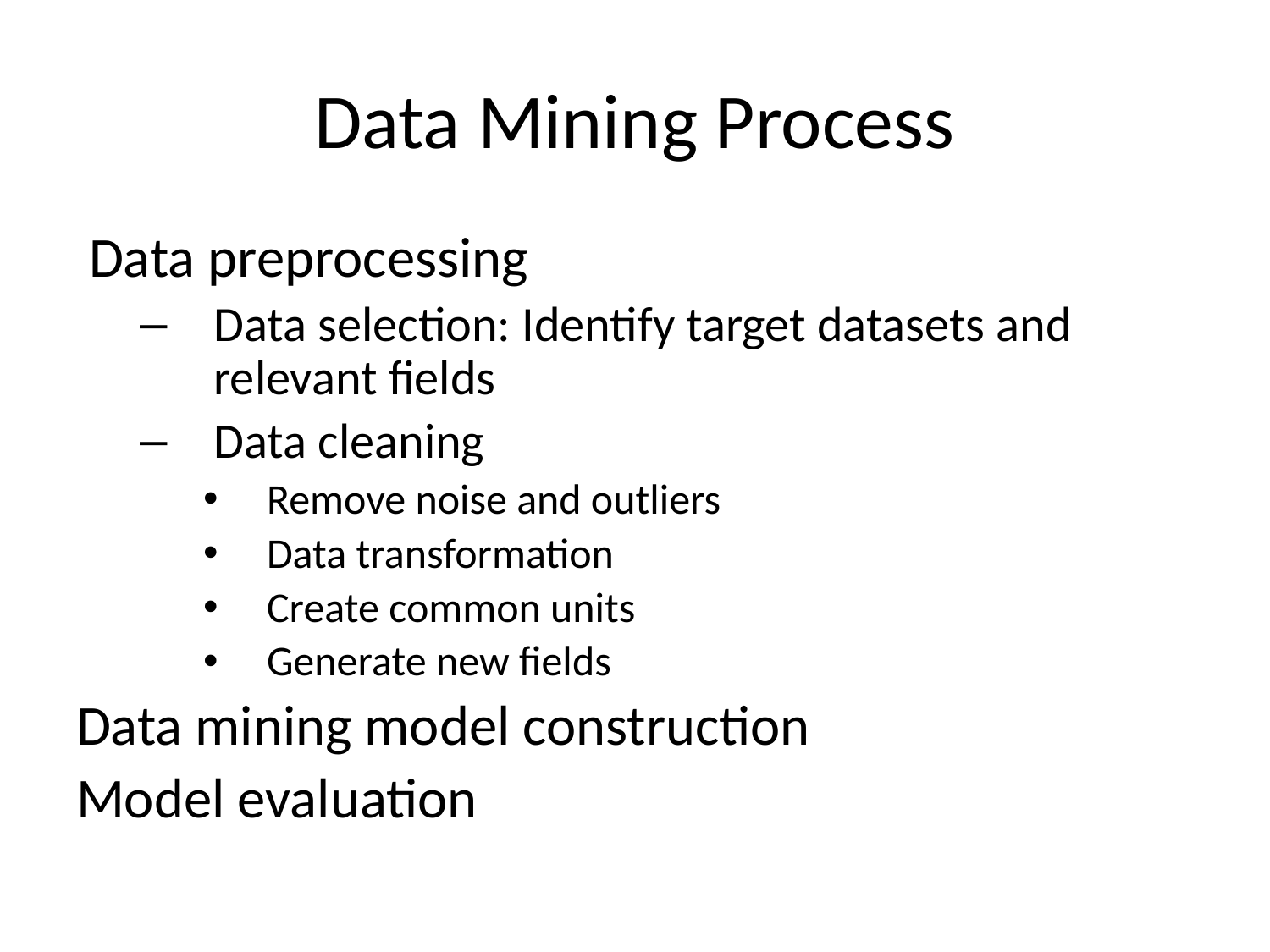

# Data Mining Process
 Data preprocessing
Data selection: Identify target datasets and relevant fields
Data cleaning
Remove noise and outliers
Data transformation
Create common units
Generate new fields
Data mining model construction
Model evaluation